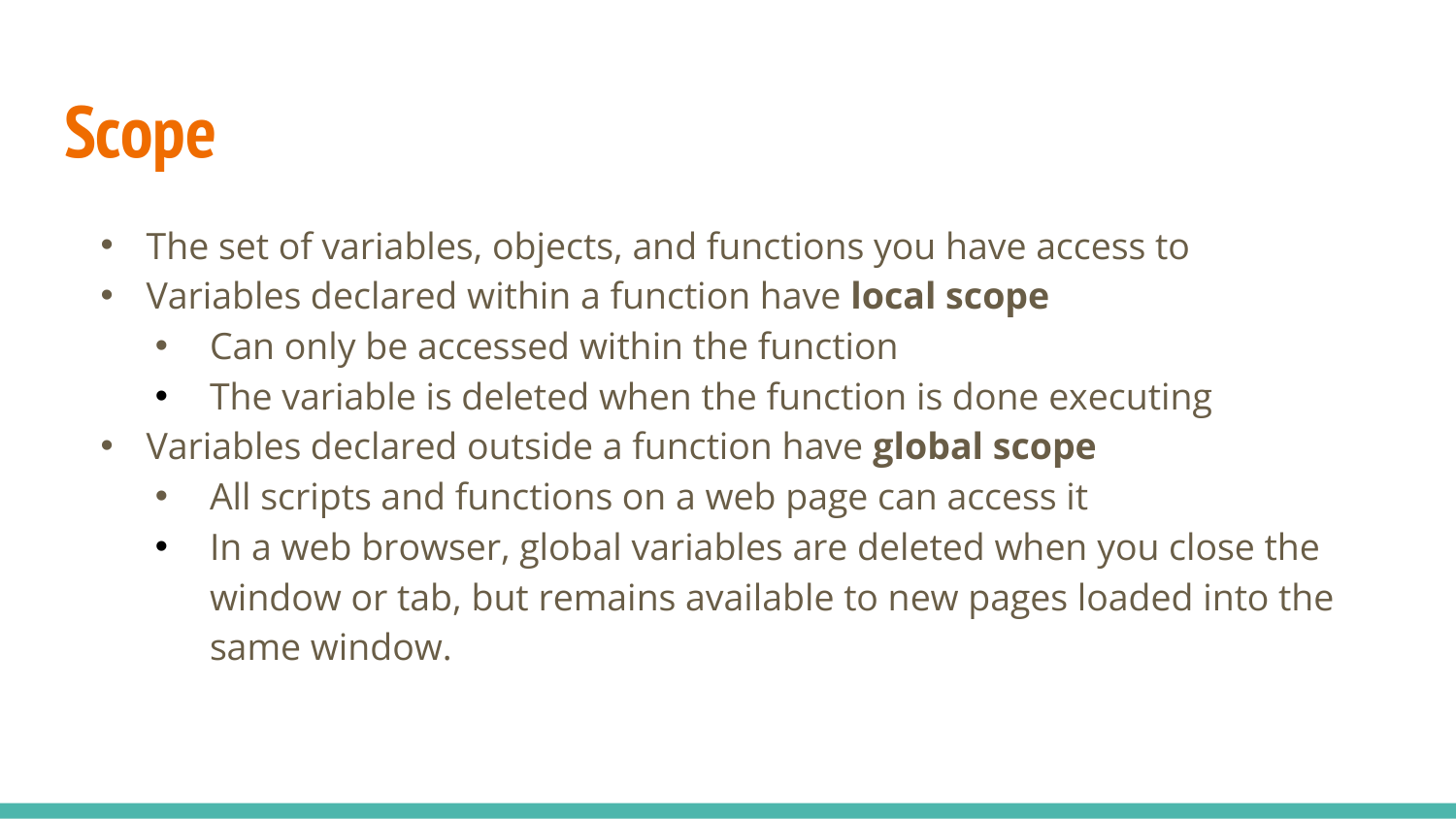

# Scope
The set of variables, objects, and functions you have access to
Variables declared within a function have local scope
Can only be accessed within the function
The variable is deleted when the function is done executing
Variables declared outside a function have global scope
All scripts and functions on a web page can access it
In a web browser, global variables are deleted when you close the window or tab, but remains available to new pages loaded into the same window.